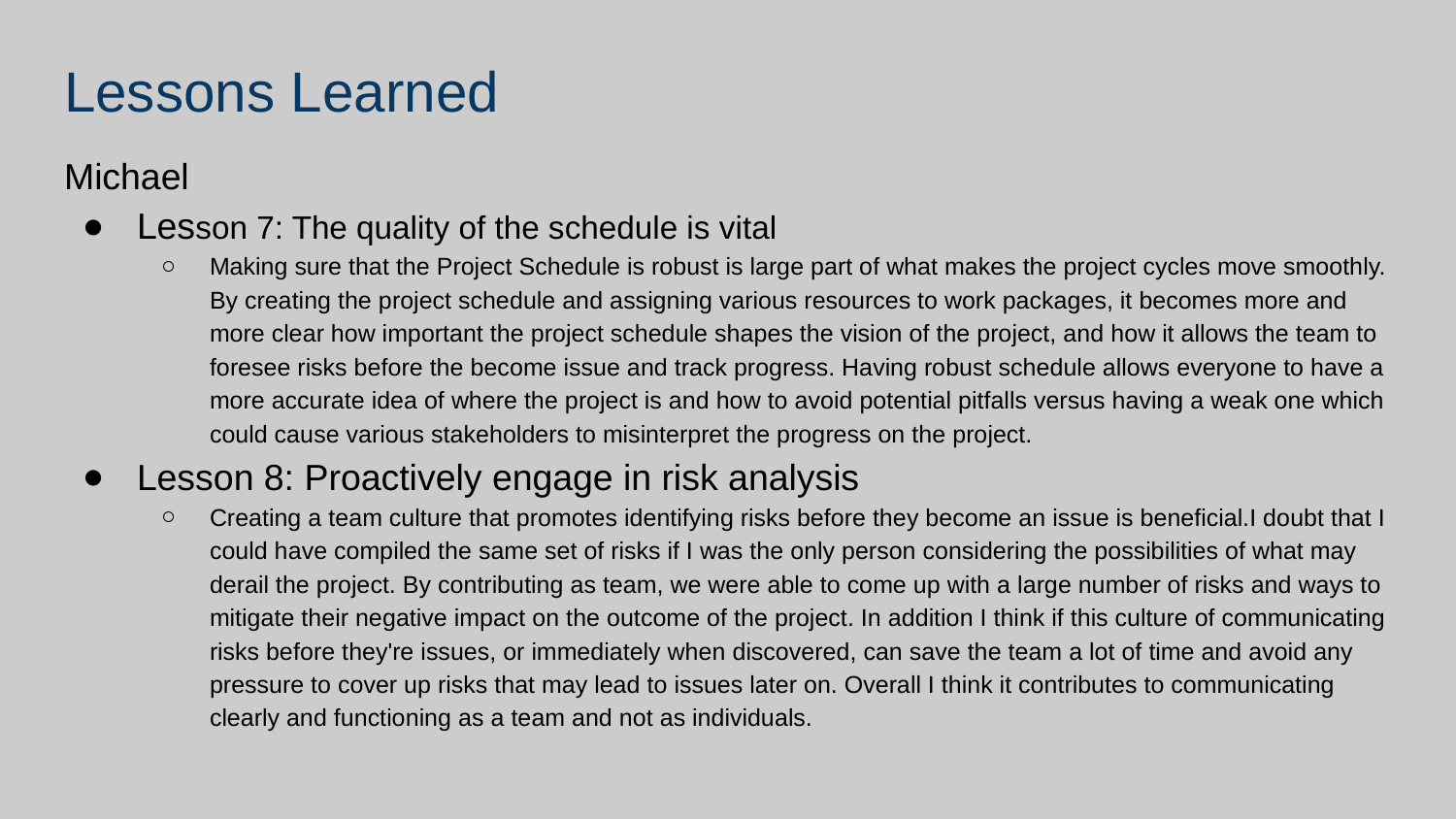

# Lessons Learned
Michael
Lesson 7: The quality of the schedule is vital
Making sure that the Project Schedule is robust is large part of what makes the project cycles move smoothly. By creating the project schedule and assigning various resources to work packages, it becomes more and more clear how important the project schedule shapes the vision of the project, and how it allows the team to foresee risks before the become issue and track progress. Having robust schedule allows everyone to have a more accurate idea of where the project is and how to avoid potential pitfalls versus having a weak one which could cause various stakeholders to misinterpret the progress on the project.
Lesson 8: Proactively engage in risk analysis
Creating a team culture that promotes identifying risks before they become an issue is beneficial.I doubt that I could have compiled the same set of risks if I was the only person considering the possibilities of what may derail the project. By contributing as team, we were able to come up with a large number of risks and ways to mitigate their negative impact on the outcome of the project. In addition I think if this culture of communicating risks before they're issues, or immediately when discovered, can save the team a lot of time and avoid any pressure to cover up risks that may lead to issues later on. Overall I think it contributes to communicating clearly and functioning as a team and not as individuals.